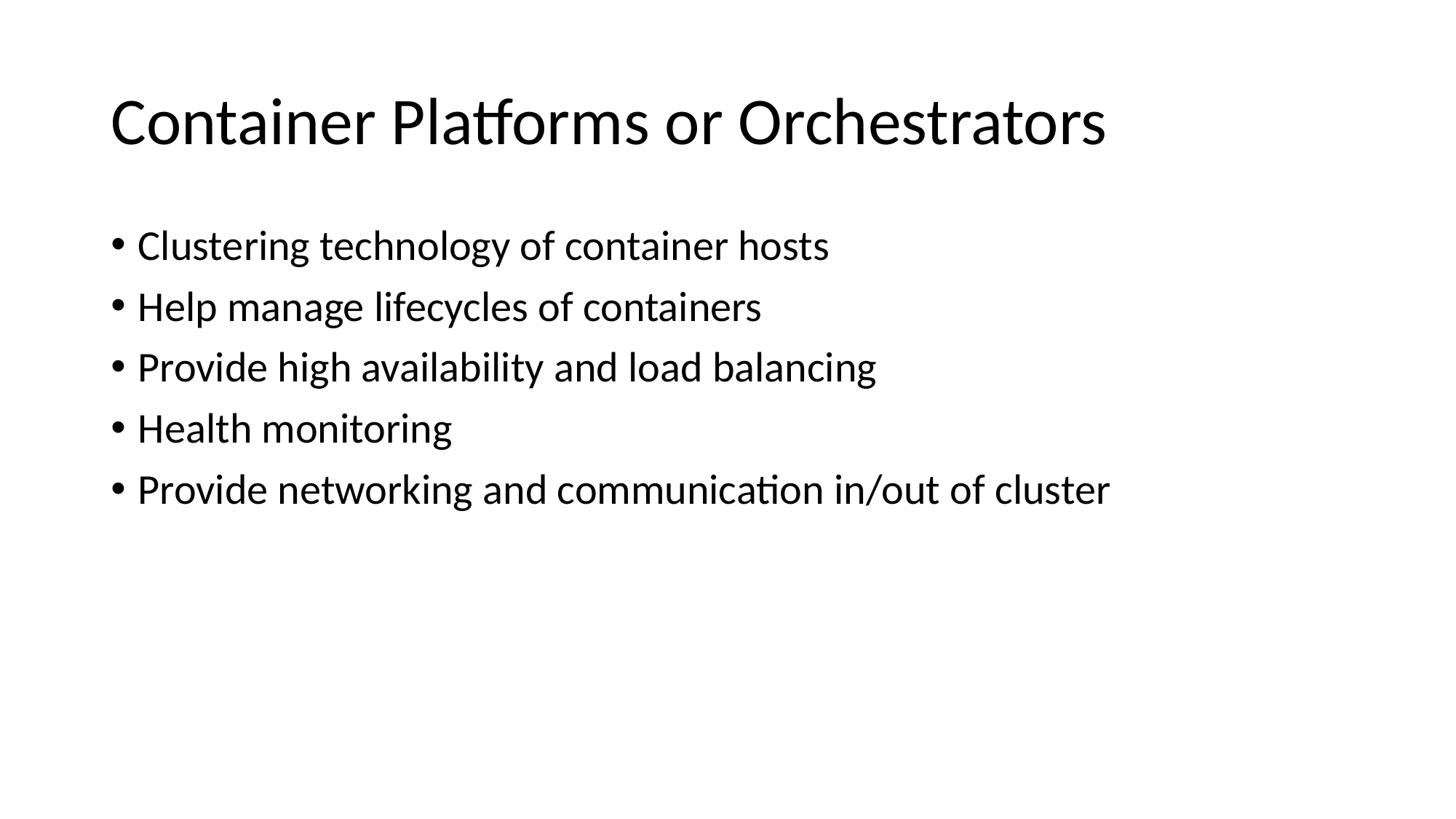

# Container Platforms or Orchestrators
Clustering technology of container hosts
Help manage lifecycles of containers
Provide high availability and load balancing
Health monitoring
Provide networking and communication in/out of cluster